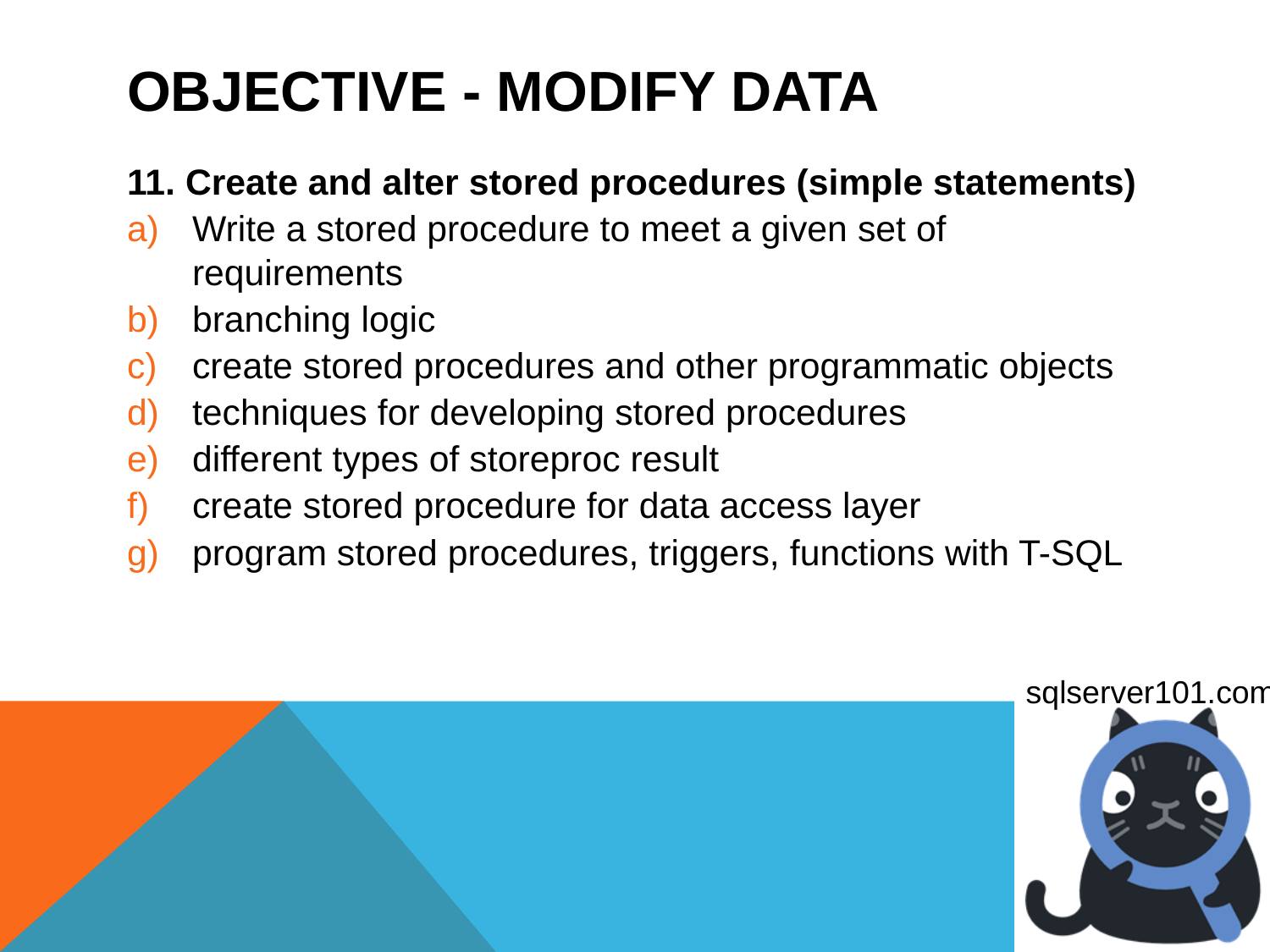

# OBJECTIVE - Modify data
11. Create and alter stored procedures (simple statements)
Write a stored procedure to meet a given set of requirements
branching logic
create stored procedures and other programmatic objects
techniques for developing stored procedures
different types of storeproc result
create stored procedure for data access layer
program stored procedures, triggers, functions with T-SQL